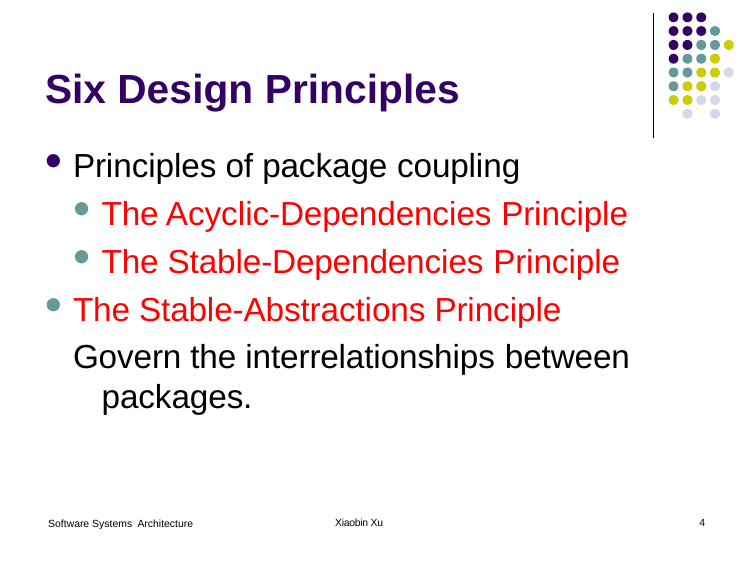

# Six Design Principles
Principles of package coupling
The Acyclic-Dependencies Principle
The Stable-Dependencies Principle
The Stable-Abstractions Principle  Govern the interrelationships between
packages.
Xiaobin Xu
4
Software Systems  Architecture